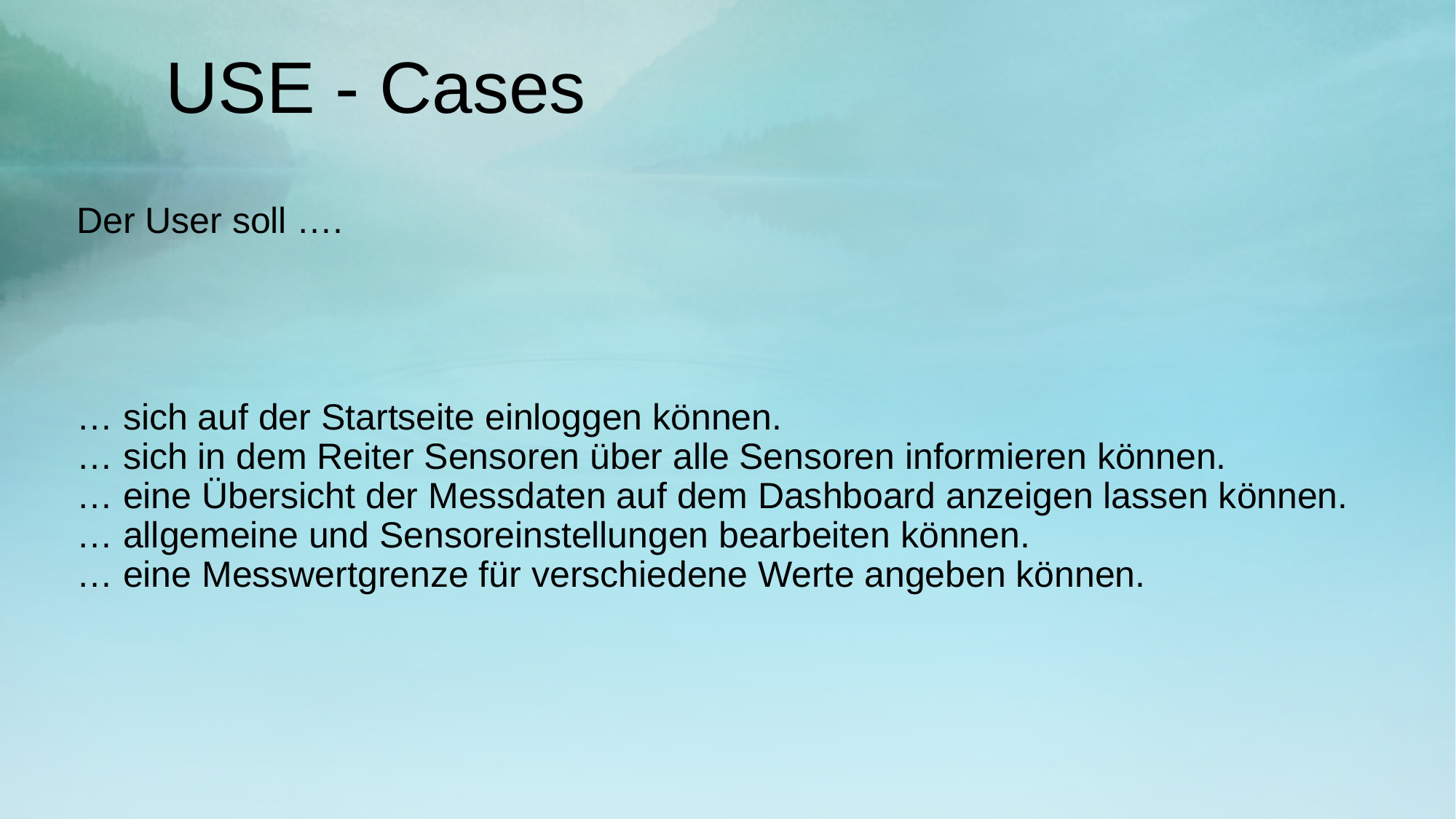

# USE - Cases
Der User soll ….

… sich auf der Startseite einloggen können.
… sich in dem Reiter Sensoren über alle Sensoren informieren können.
… eine Übersicht der Messdaten auf dem Dashboard anzeigen lassen können.
… allgemeine und Sensoreinstellungen bearbeiten können.
… eine Messwertgrenze für verschiedene Werte angeben können.